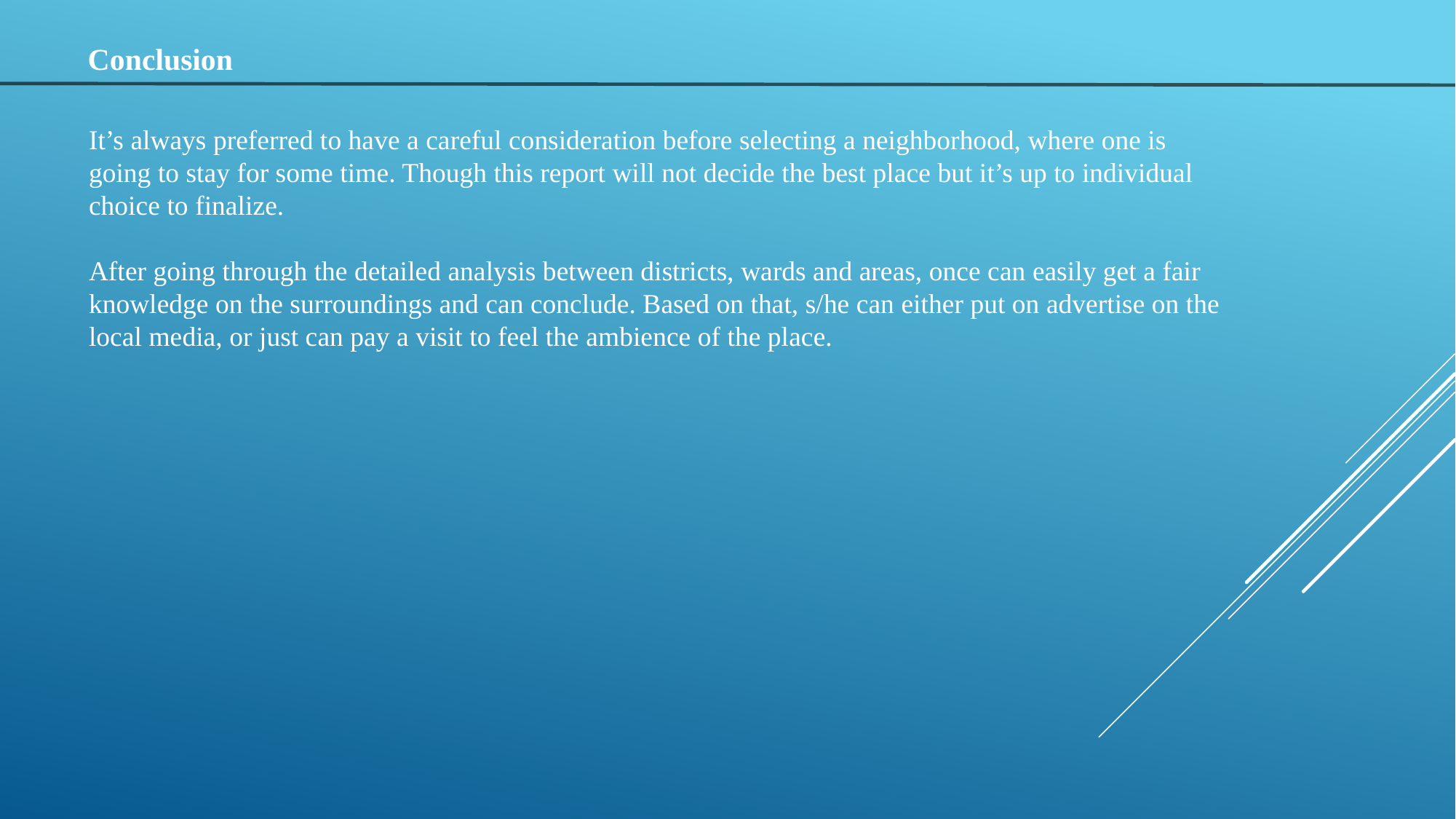

Conclusion
It’s always preferred to have a careful consideration before selecting a neighborhood, where one is
going to stay for some time. Though this report will not decide the best place but it’s up to individual
choice to finalize.

After going through the detailed analysis between districts, wards and areas, once can easily get a fair
knowledge on the surroundings and can conclude. Based on that, s/he can either put on advertise on the
local media, or just can pay a visit to feel the ambience of the place.